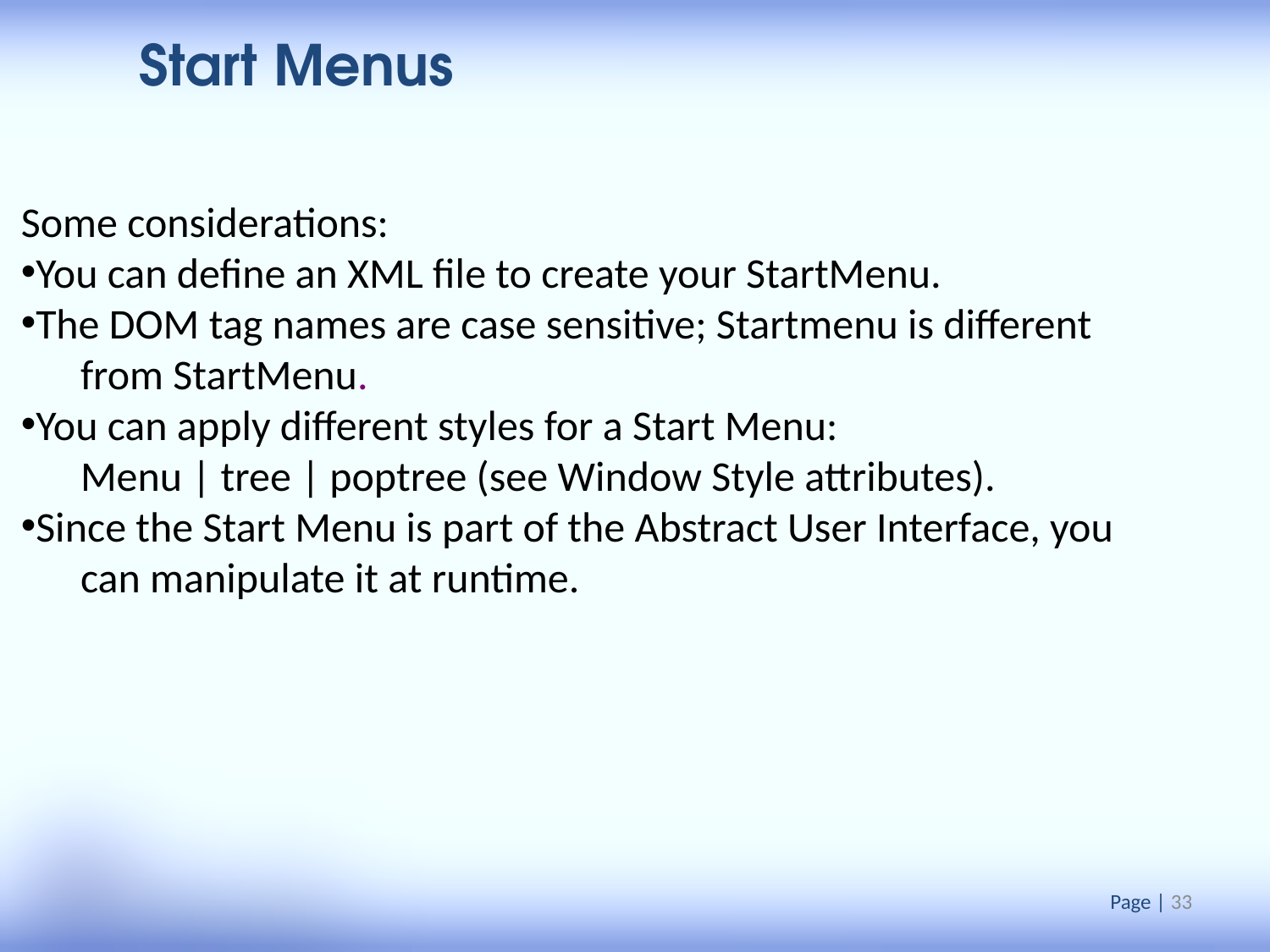

Start Menus
Some considerations:
You can define an XML file to create your StartMenu.
The DOM tag names are case sensitive; Startmenu is different from StartMenu.
You can apply different styles for a Start Menu:
Menu | tree | poptree (see Window Style attributes).
Since the Start Menu is part of the Abstract User Interface, you can manipulate it at runtime.